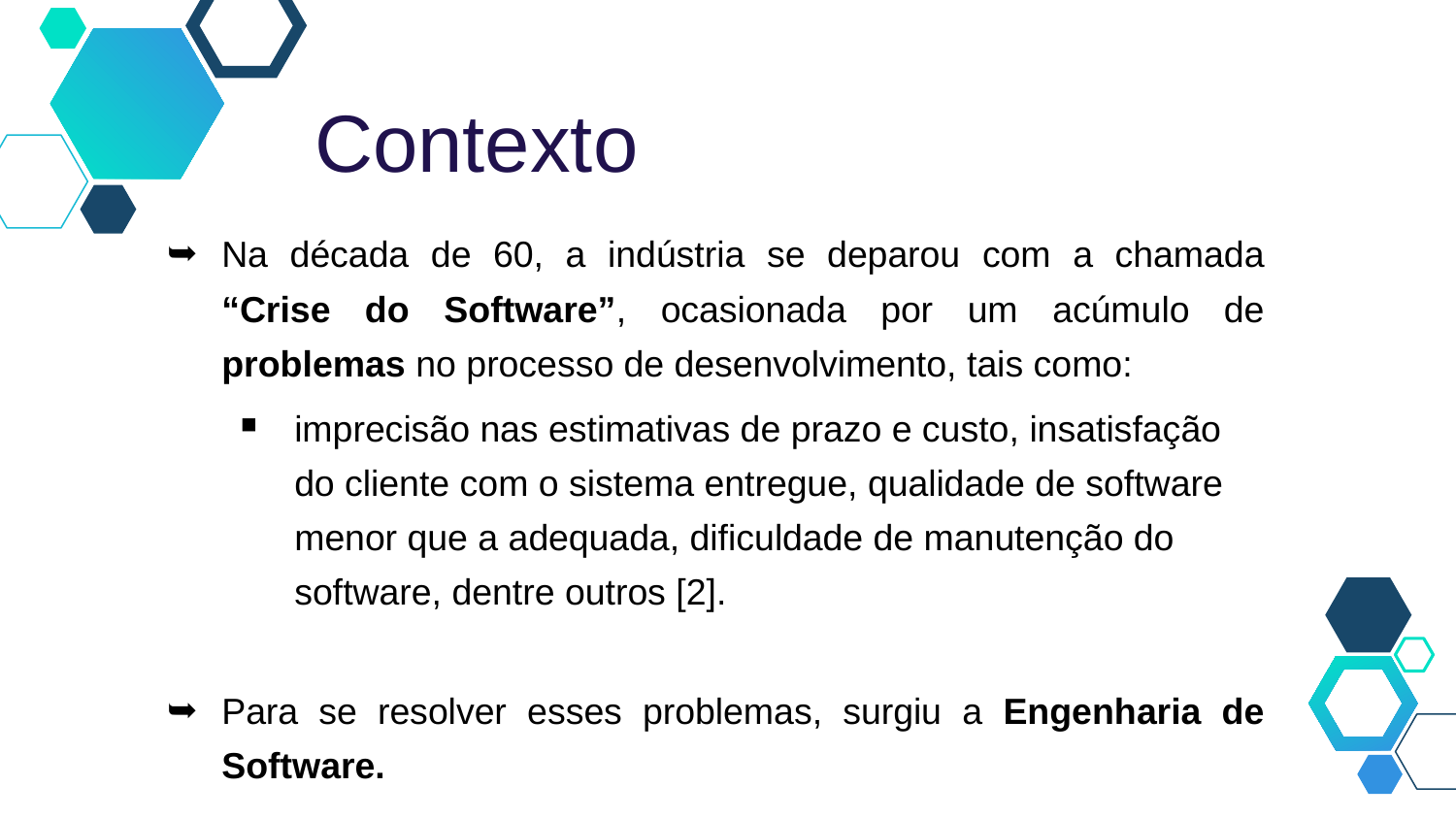

Contexto
Na década de 60, a indústria se deparou com a chamada “Crise do Software”, ocasionada por um acúmulo de problemas no processo de desenvolvimento, tais como:
imprecisão nas estimativas de prazo e custo, insatisfação do cliente com o sistema entregue, qualidade de software menor que a adequada, dificuldade de manutenção do software, dentre outros [2].
Para se resolver esses problemas, surgiu a Engenharia de Software.